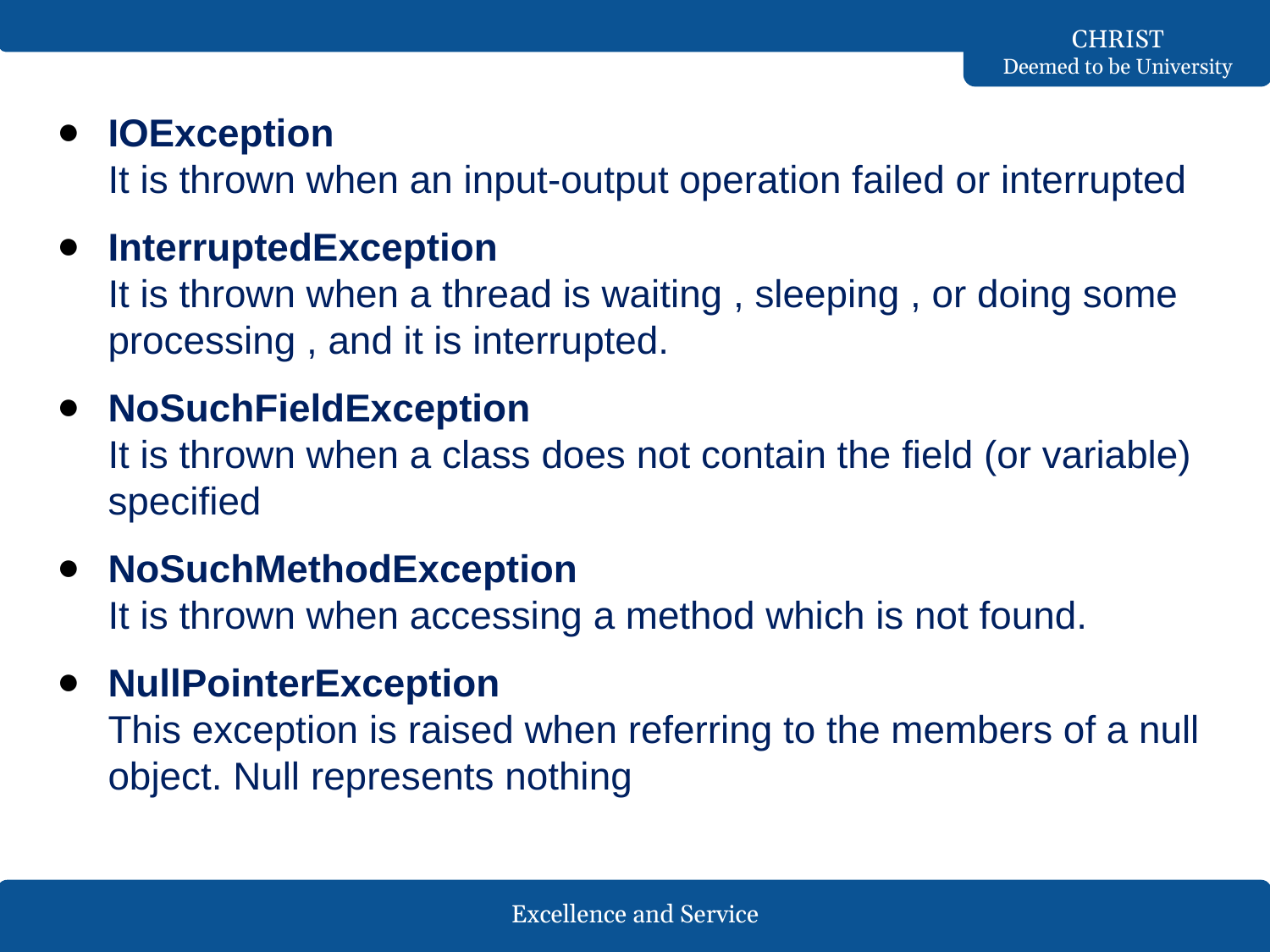

IOException
It is thrown when an input-output operation failed or interrupted
InterruptedException
It is thrown when a thread is waiting , sleeping , or doing some processing , and it is interrupted.
NoSuchFieldException
It is thrown when a class does not contain the field (or variable) specified
NoSuchMethodException
It is thrown when accessing a method which is not found.
NullPointerException
This exception is raised when referring to the members of a null object. Null represents nothing